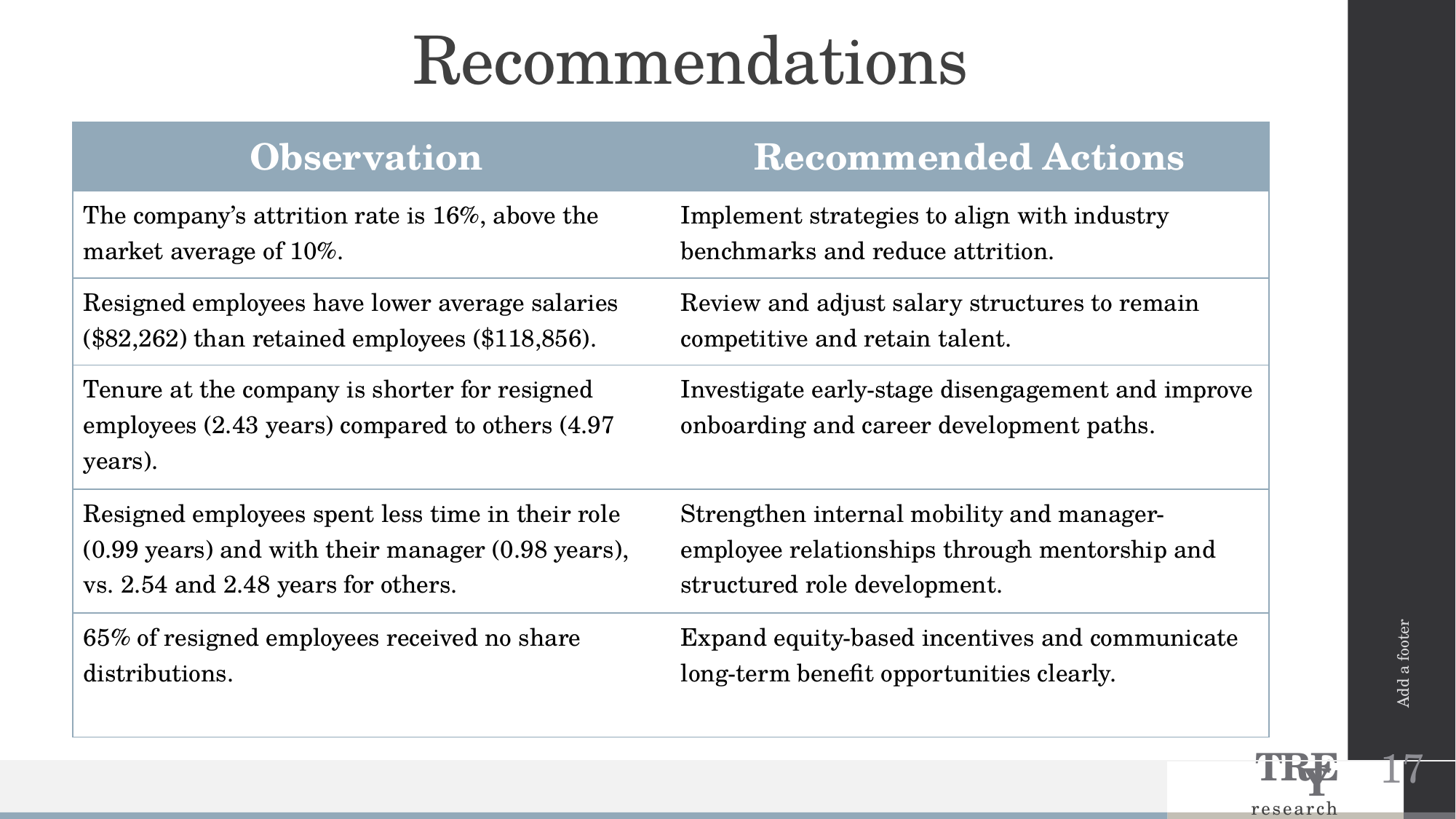

# Recommendations
| Observation | Recommended Actions |
| --- | --- |
| The company’s attrition rate is 16%, above the market average of 10%. | Implement strategies to align with industry benchmarks and reduce attrition. |
| Resigned employees have lower average salaries ($82,262) than retained employees ($118,856). | Review and adjust salary structures to remain competitive and retain talent. |
| Tenure at the company is shorter for resigned employees (2.43 years) compared to others (4.97 years). | Investigate early-stage disengagement and improve onboarding and career development paths. |
| Resigned employees spent less time in their role (0.99 years) and with their manager (0.98 years), vs. 2.54 and 2.48 years for others. | Strengthen internal mobility and manager-employee relationships through mentorship and structured role development. |
| 65% of resigned employees received no share distributions. | Expand equity-based incentives and communicate long-term benefit opportunities clearly. |
Add a footer
|  |  |
| --- | --- |
17